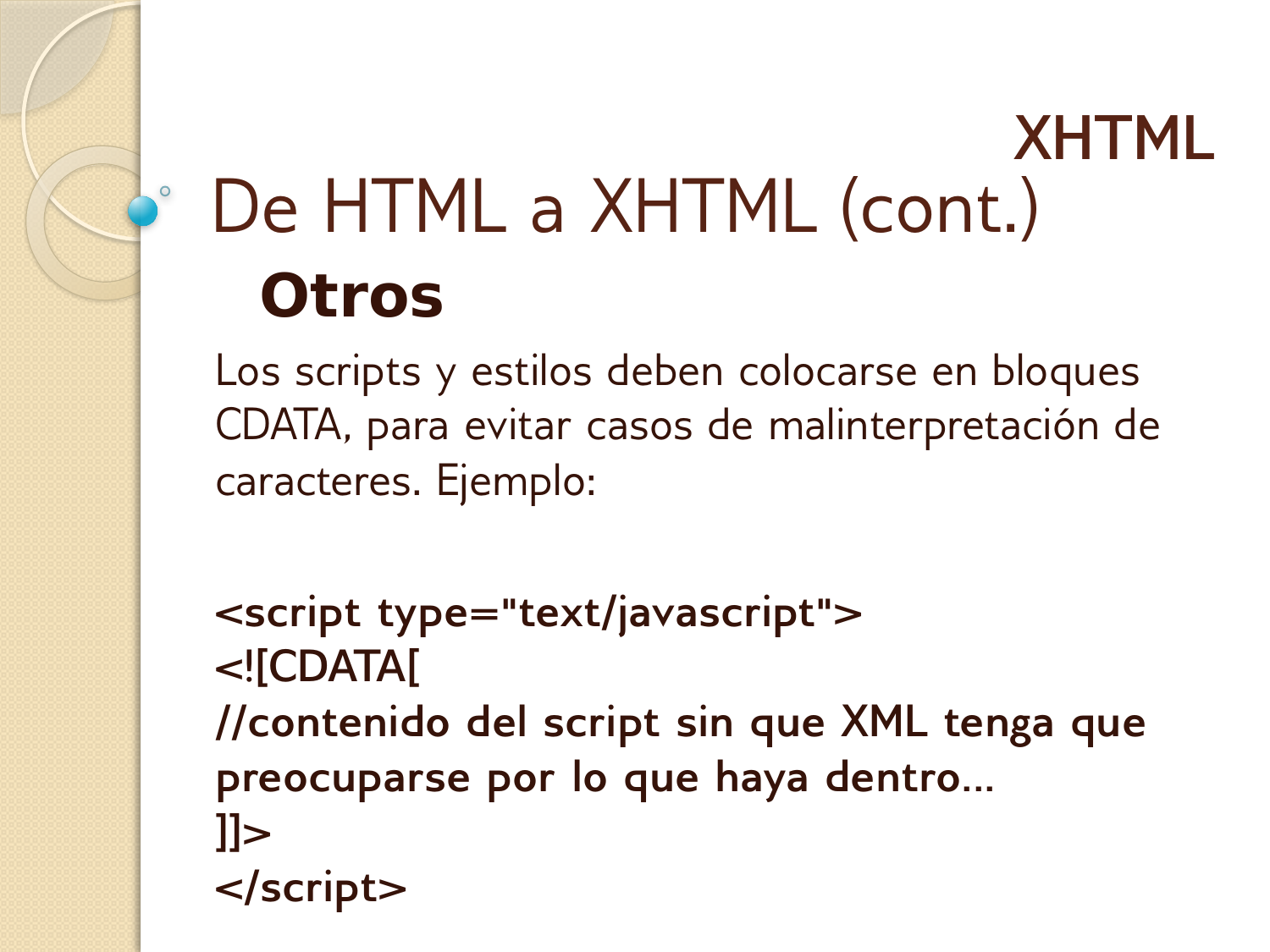

# De HTML a XHTML (cont.)
XHTML
	Otros
Los scripts y estilos deben colocarse en bloques CDATA, para evitar casos de malinterpretación de caracteres. Ejemplo:

<script type="text/javascript">
<![CDATA[
//contenido del script sin que XML tenga que preocuparse por lo que haya dentro...
]]>
</script>